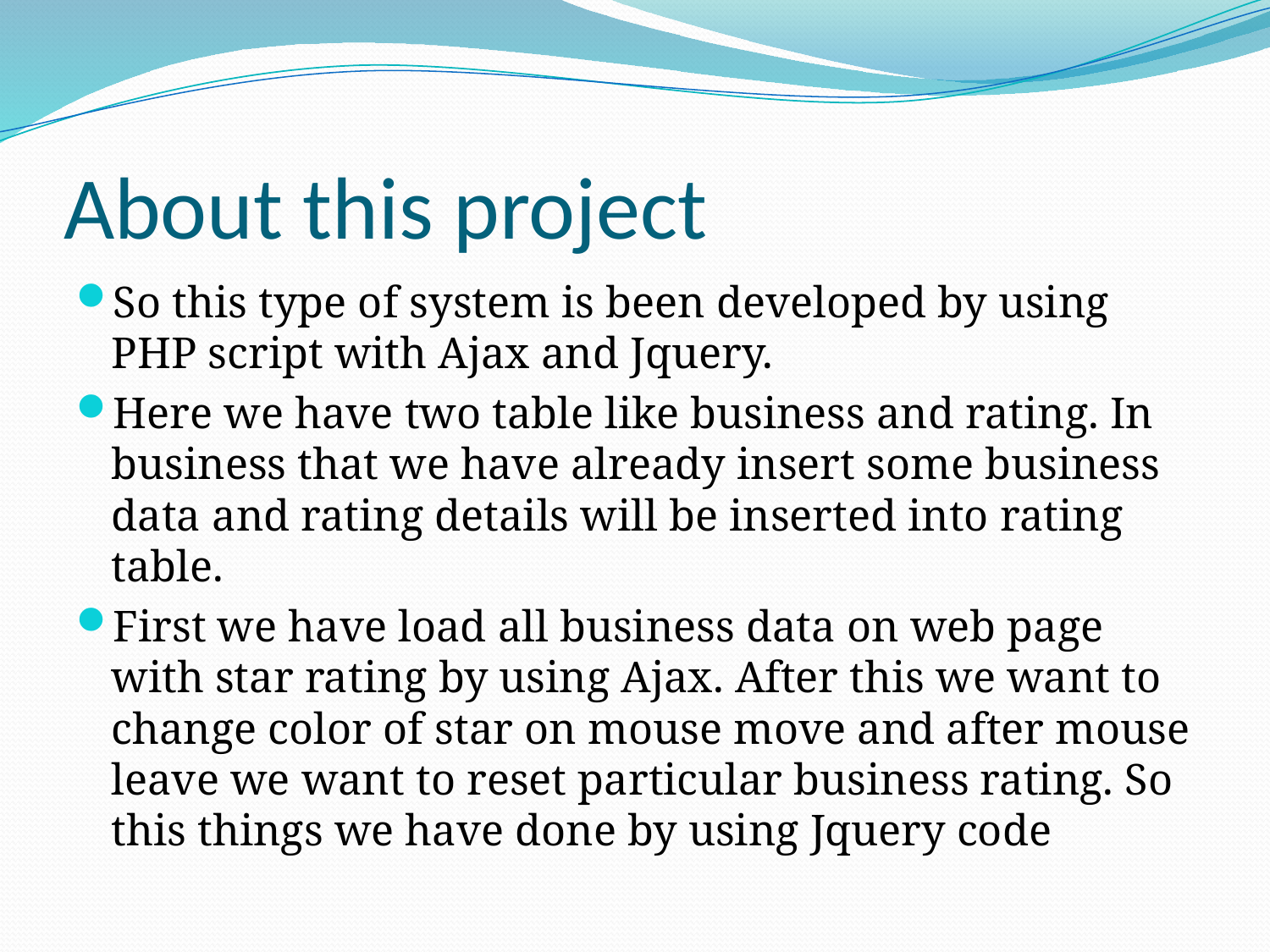

# About this project
So this type of system is been developed by using PHP script with Ajax and Jquery.
Here we have two table like business and rating. In business that we have already insert some business data and rating details will be inserted into rating table.
First we have load all business data on web page with star rating by using Ajax. After this we want to change color of star on mouse move and after mouse leave we want to reset particular business rating. So this things we have done by using Jquery code